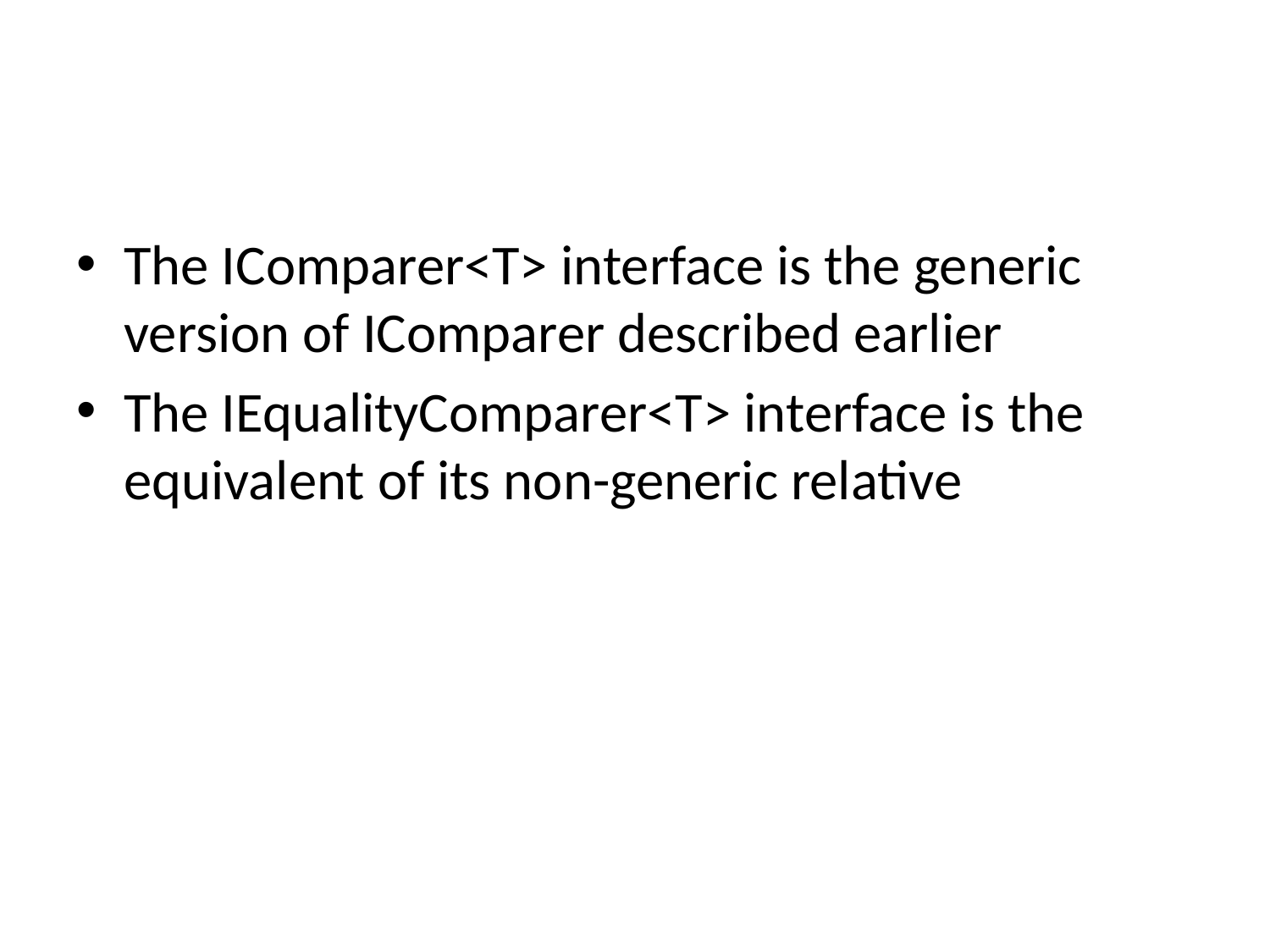

#
The IComparer<T> interface is the generic version of IComparer described earlier
The IEqualityComparer<T> interface is the equivalent of its non-generic relative